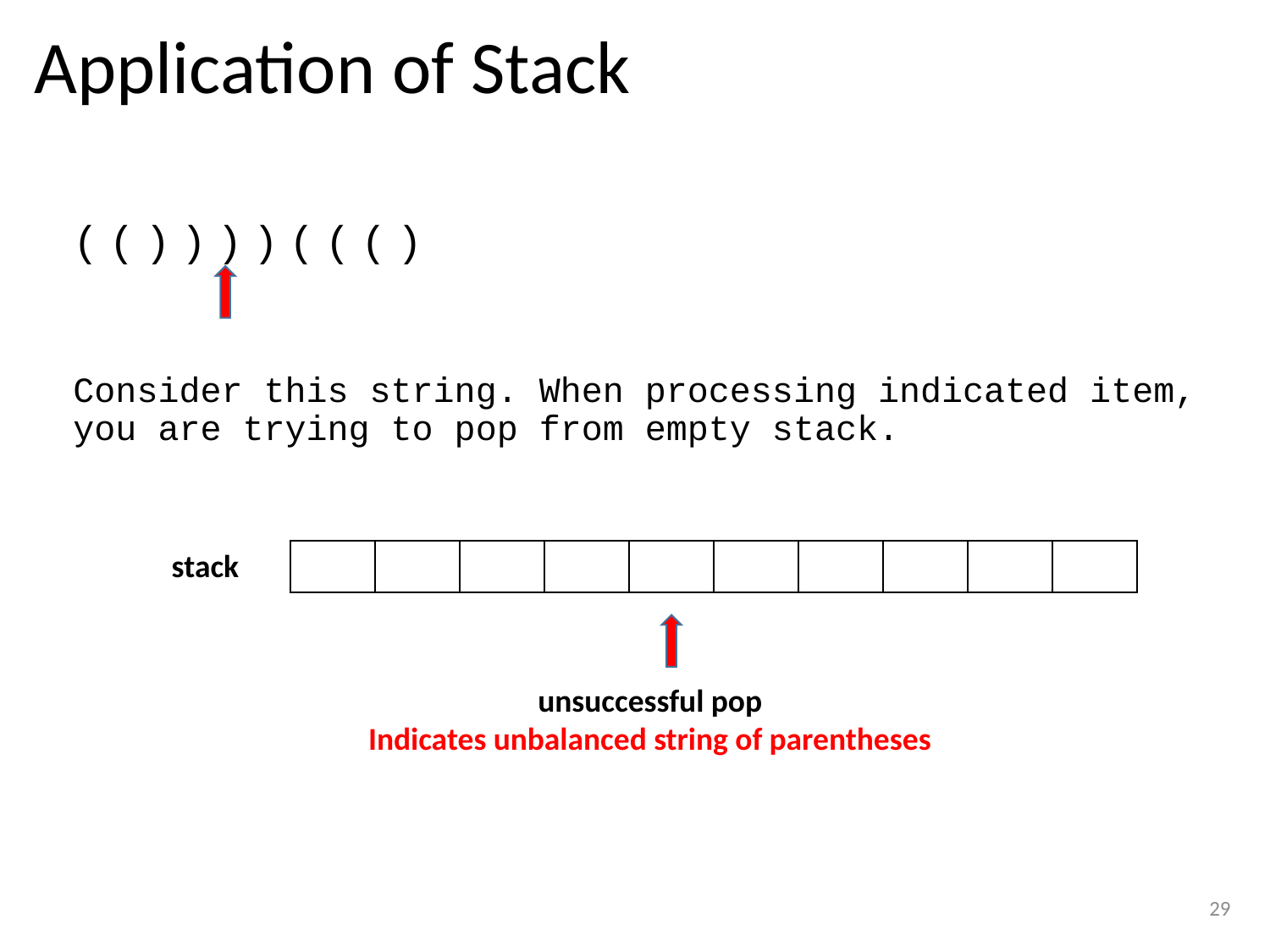

# Application of Stack
(())))((()

Consider this string. When processing indicated item, you are trying to pop from empty stack.

stack
|  |  |  |  |  |  |  |  |  |  |
| --- | --- | --- | --- | --- | --- | --- | --- | --- | --- |

unsuccessful pop
Indicates unbalanced string of parentheses
29